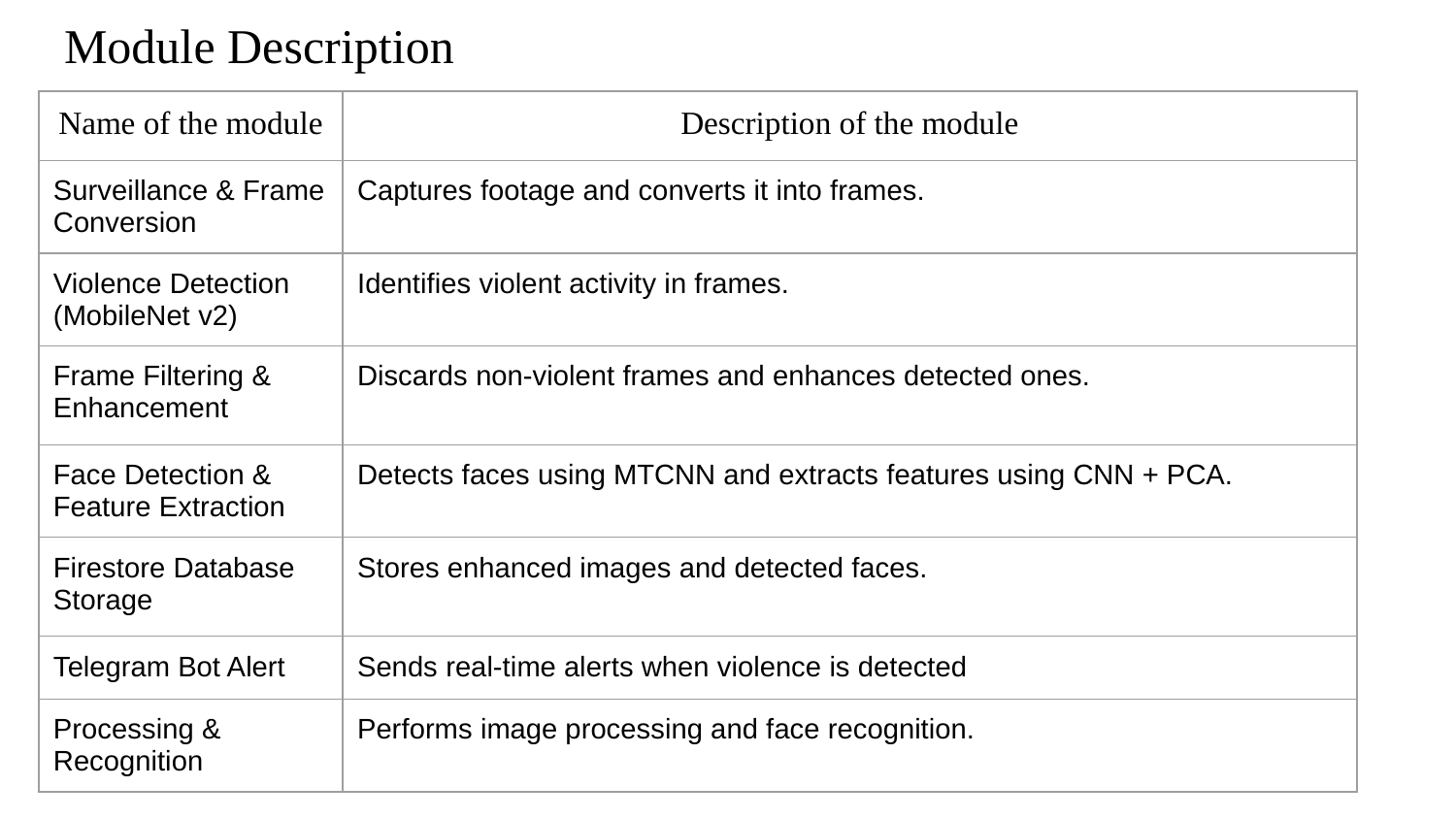

# Module Description
| Name of the module | Description of the module |
| --- | --- |
| Surveillance & Frame Conversion | Captures footage and converts it into frames. |
| Violence Detection (MobileNet v2) | Identifies violent activity in frames. |
| Frame Filtering & Enhancement | Discards non-violent frames and enhances detected ones. |
| Face Detection & Feature Extraction | Detects faces using MTCNN and extracts features using CNN + PCA. |
| Firestore Database Storage | Stores enhanced images and detected faces. |
| Telegram Bot Alert | Sends real-time alerts when violence is detected |
| Processing & Recognition | Performs image processing and face recognition. |